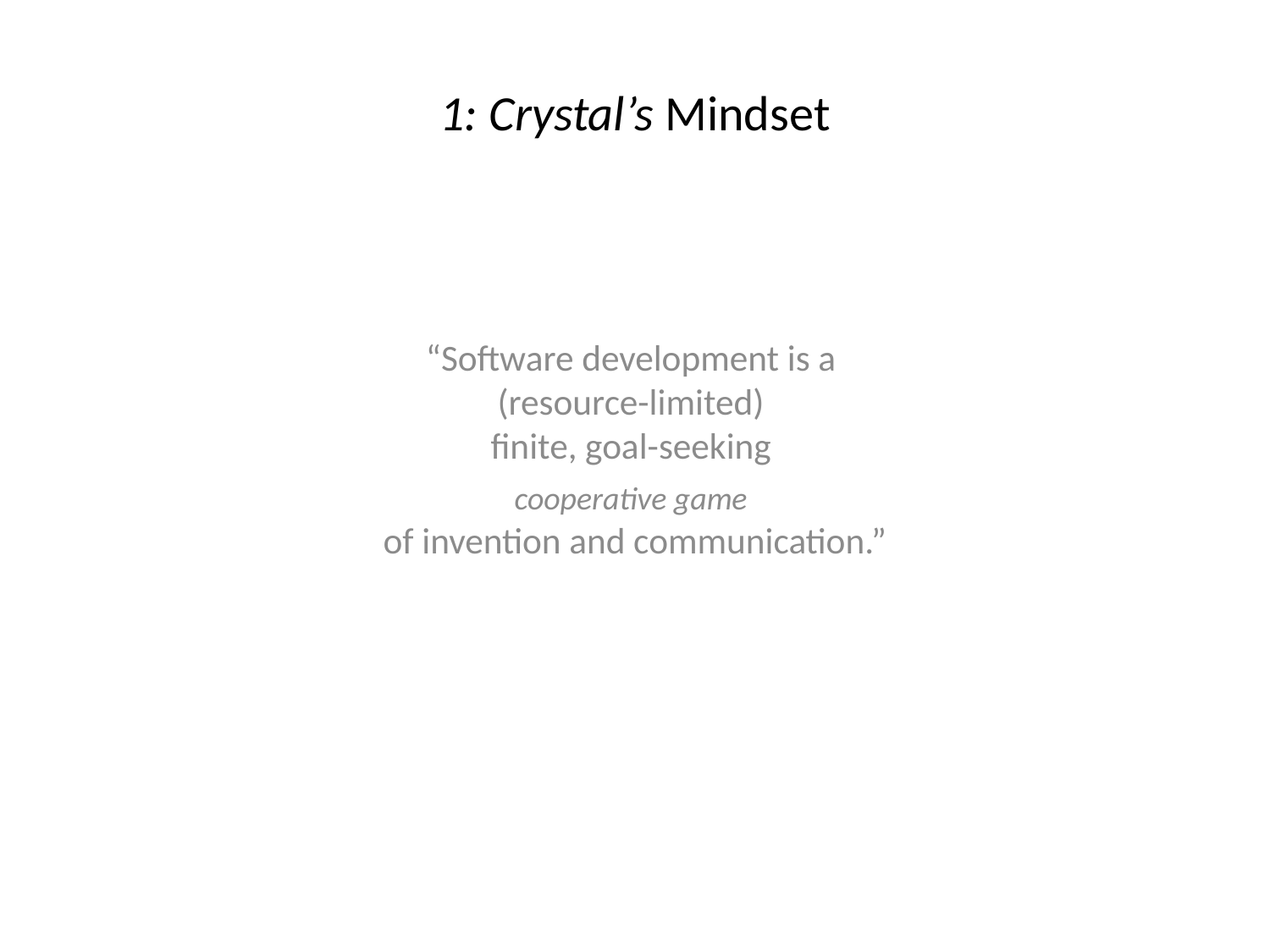

# 1: Crystal’s Mindset
“Software development is a
(resource-limited)
finite, goal-seeking
cooperative game
of invention and communication.”